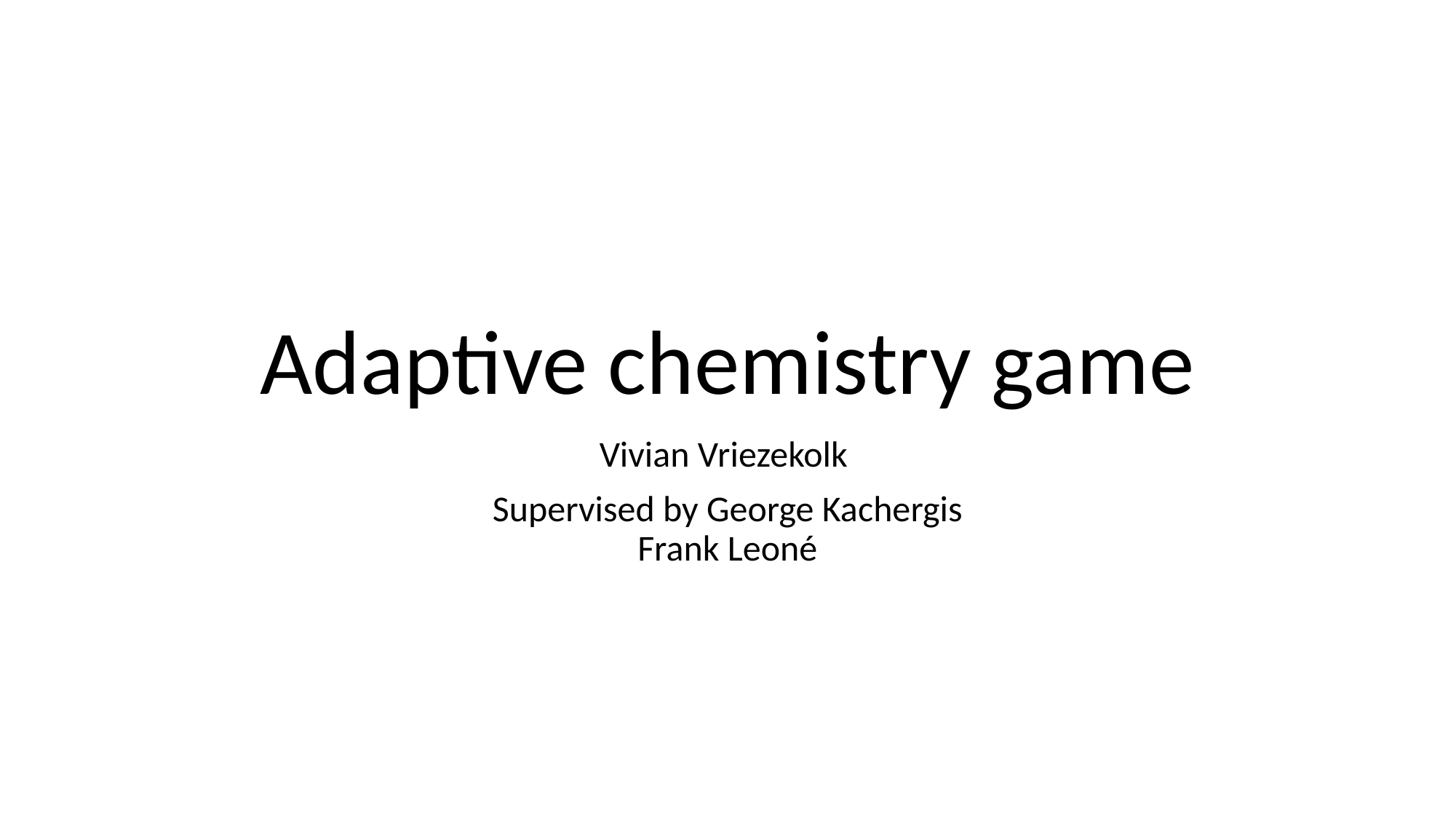

# Adaptive chemistry game
Vivian Vriezekolk
Supervised by George Kachergis
Frank Leoné